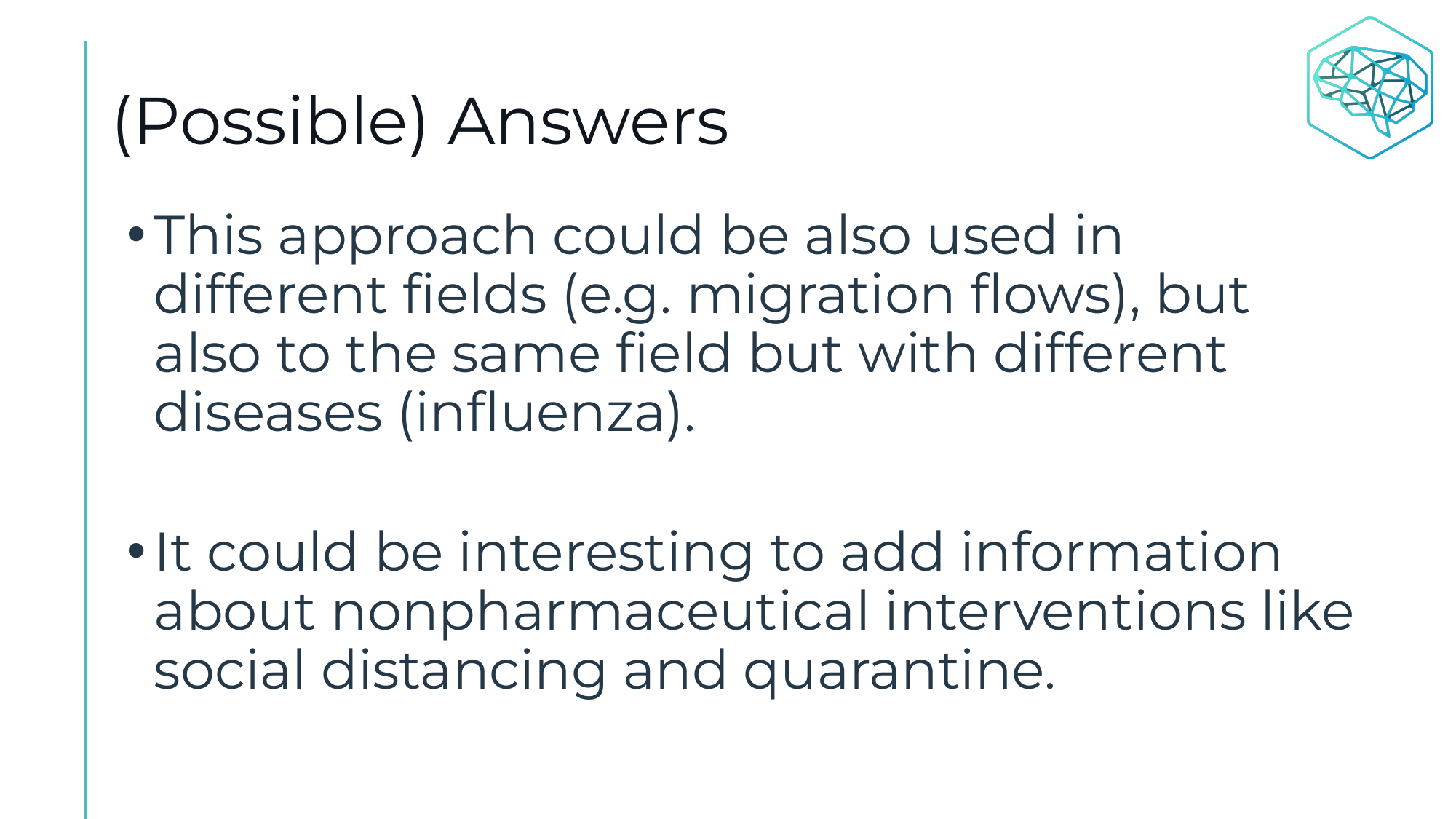

# (Possible) Answers
This approach could be also used in different fields (e.g. migration flows), but also to the same field but with different diseases (influenza).
It could be interesting to add information about nonpharmaceutical interventions like social distancing and quarantine.